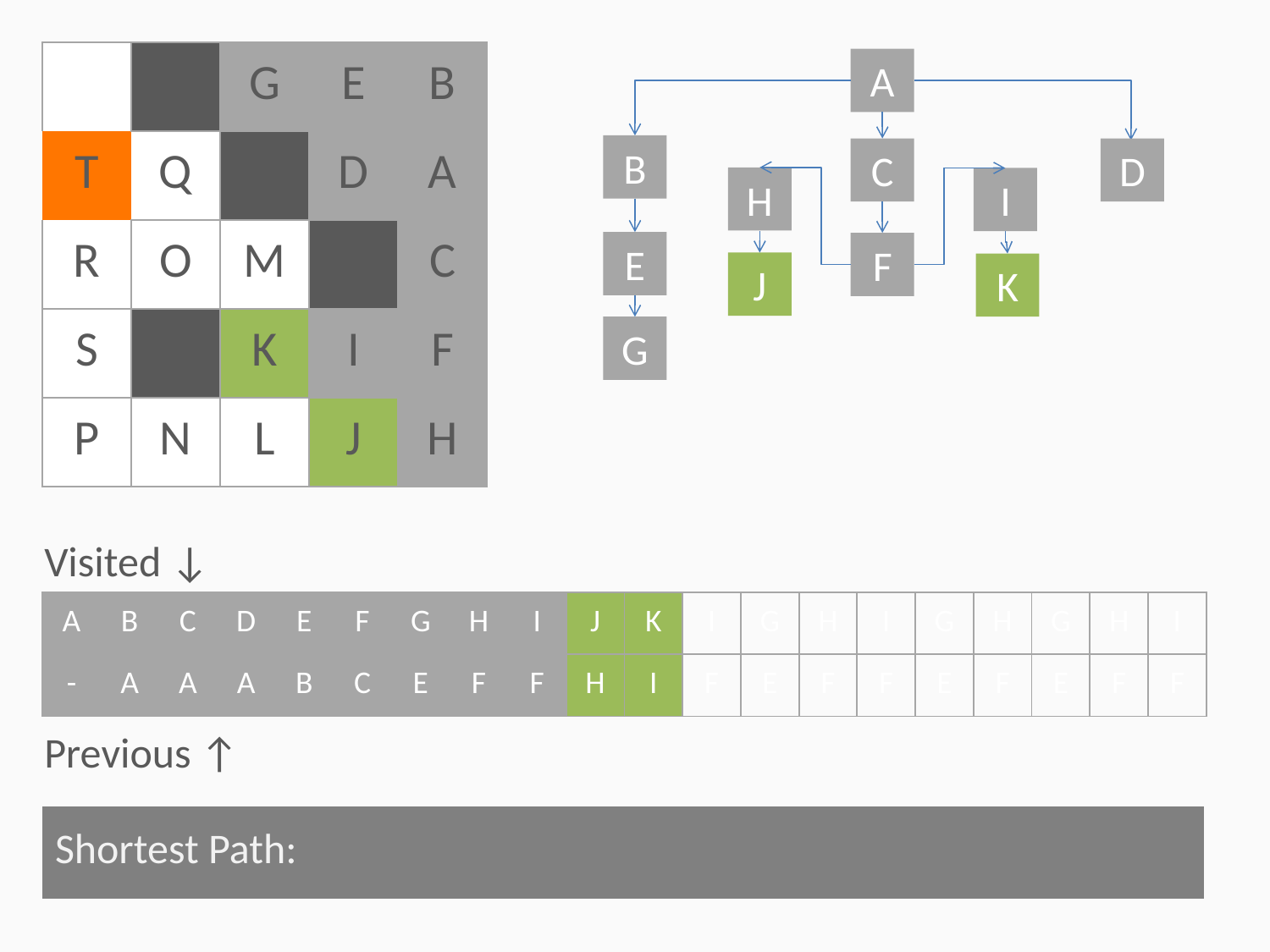

|  |  | G | E | B |
| --- | --- | --- | --- | --- |
| T | Q |  | D | A |
| R | O | M |  | C |
| S |  | K | I | F |
| P | N | L | J | H |
A
B
C
D
H
I
E
F
J
K
G
Visited ↓
| A | B | C | D | E | F | G | H | I | J | K | I | G | H | I | G | H | G | H | I |
| --- | --- | --- | --- | --- | --- | --- | --- | --- | --- | --- | --- | --- | --- | --- | --- | --- | --- | --- | --- |
| - | A | A | A | B | C | E | F | F | H | I | F | E | F | F | E | F | E | F | F |
Previous ↑
| Shortest Path: |  |
| --- | --- |